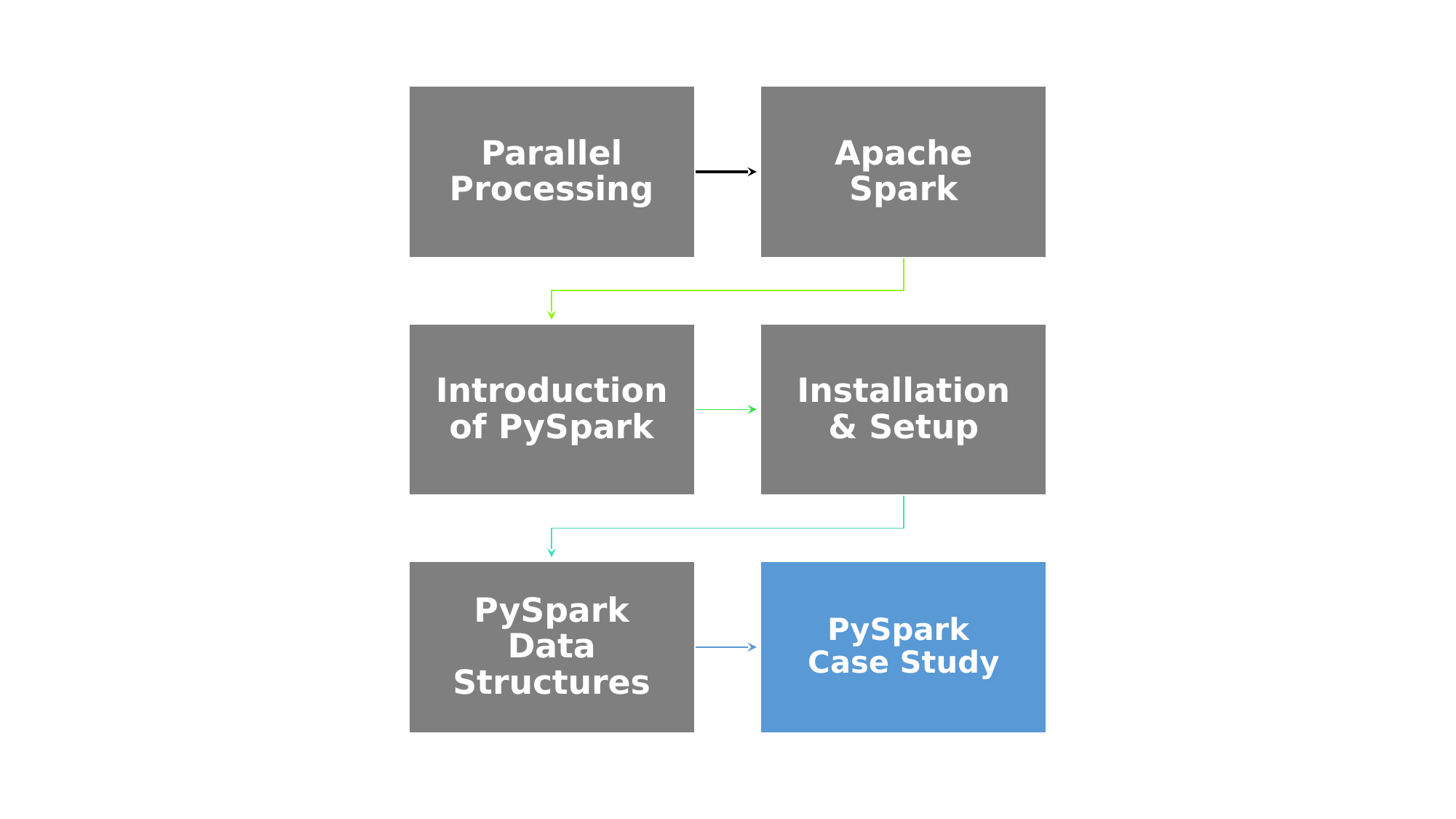

Parallel Processing

Apache Spark

Introduction of PySpark

Installation & Setup

PySpark Data Structures

PySpark
Case Study